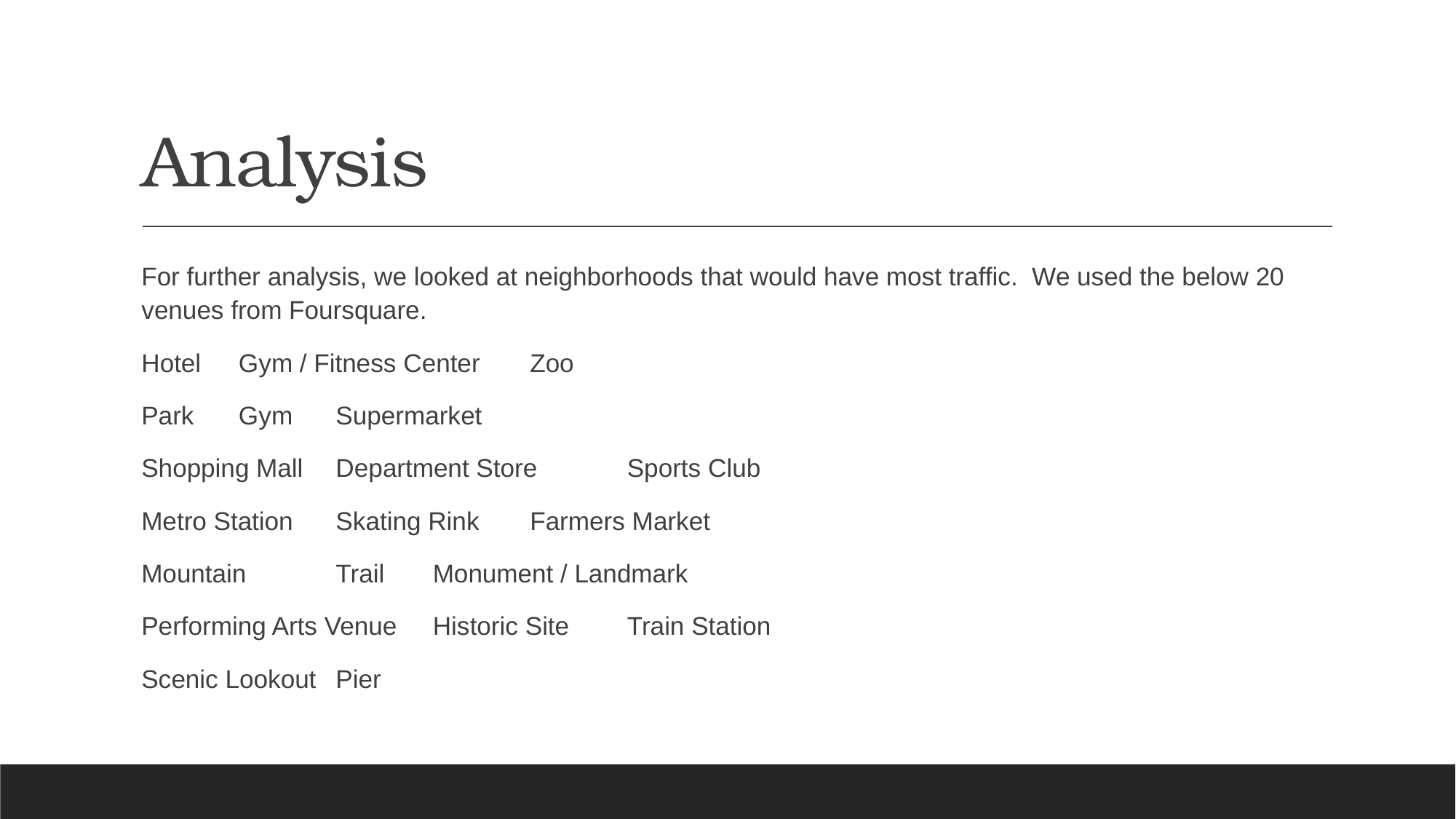

# Analysis
For further analysis, we looked at neighborhoods that would have most traffic.  We used the below 20 venues from Foursquare.
Hotel			Gym / Fitness Center	Zoo
Park			Gym			Supermarket
Shopping Mall		Department Store		Sports Club
Metro Station		Skating Rink		Farmers Market
Mountain		Trail			Monument / Landmark
Performing Arts Venue	Historic Site		Train Station
Scenic Lookout		Pier